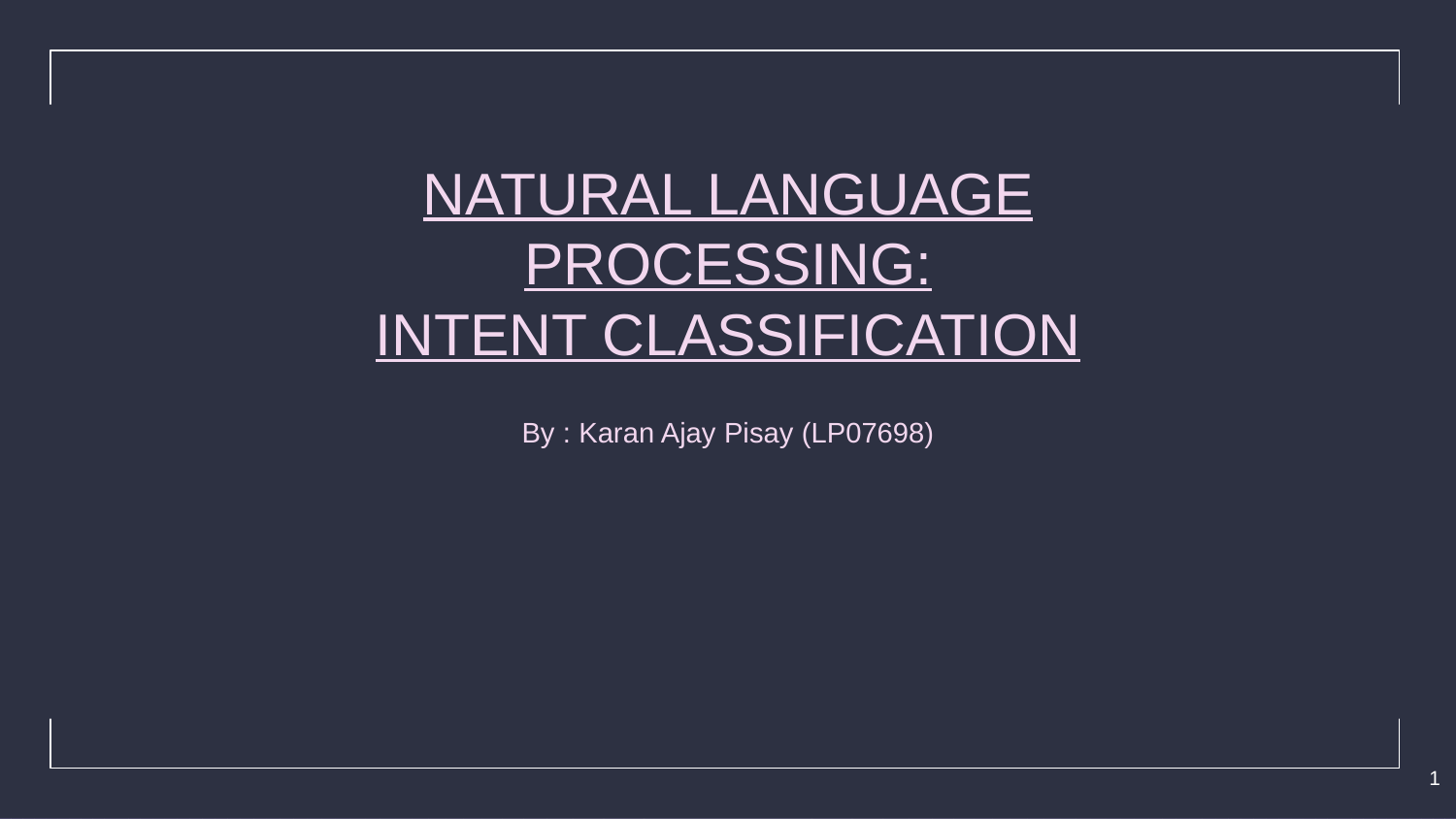

# NATURAL LANGUAGE PROCESSING:
INTENT CLASSIFICATION
By : Karan Ajay Pisay (LP07698)
1